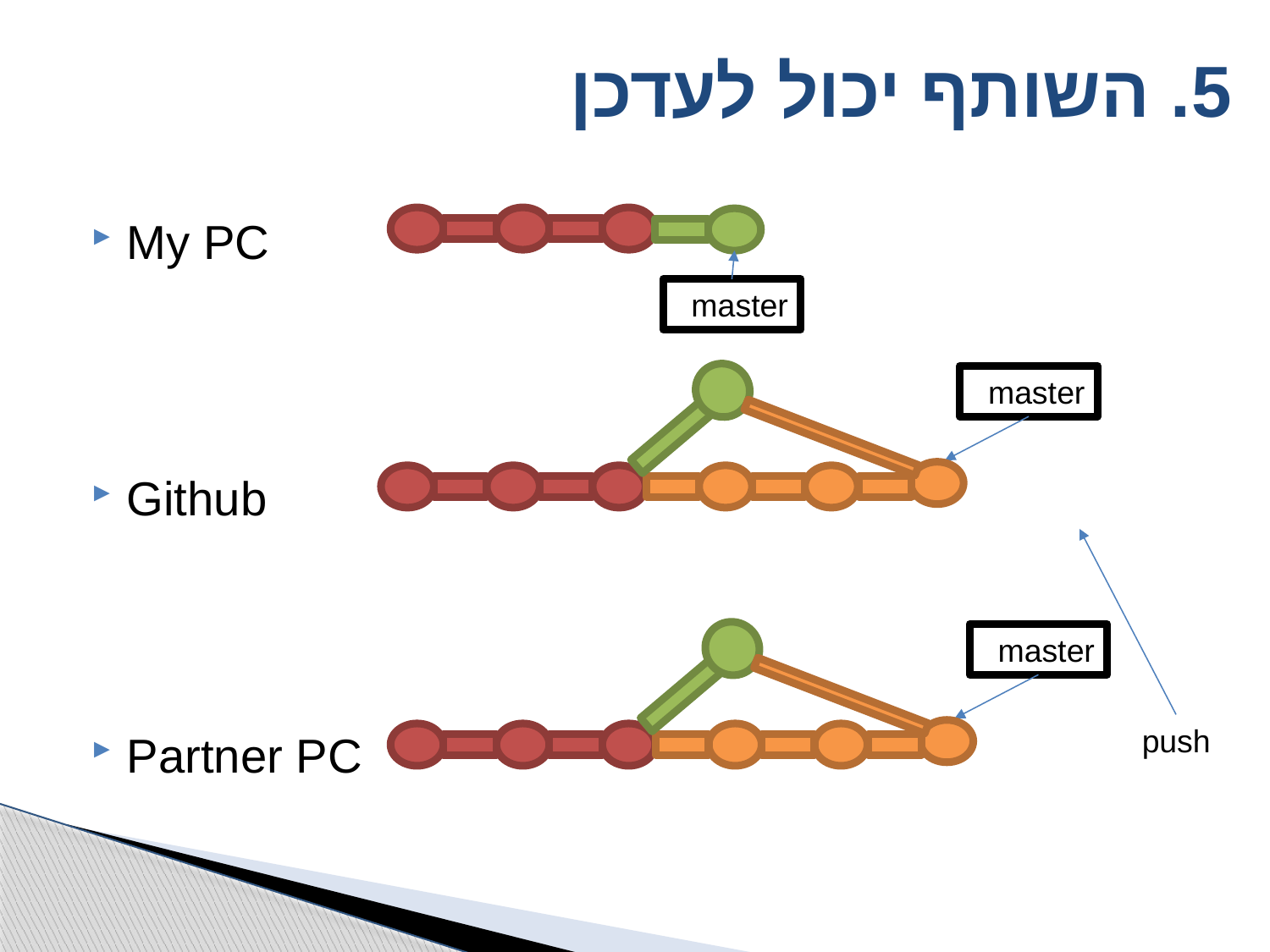

# 5. השותף יכול לעדכן
My PC

Github

Partner PC

master

master

master

push